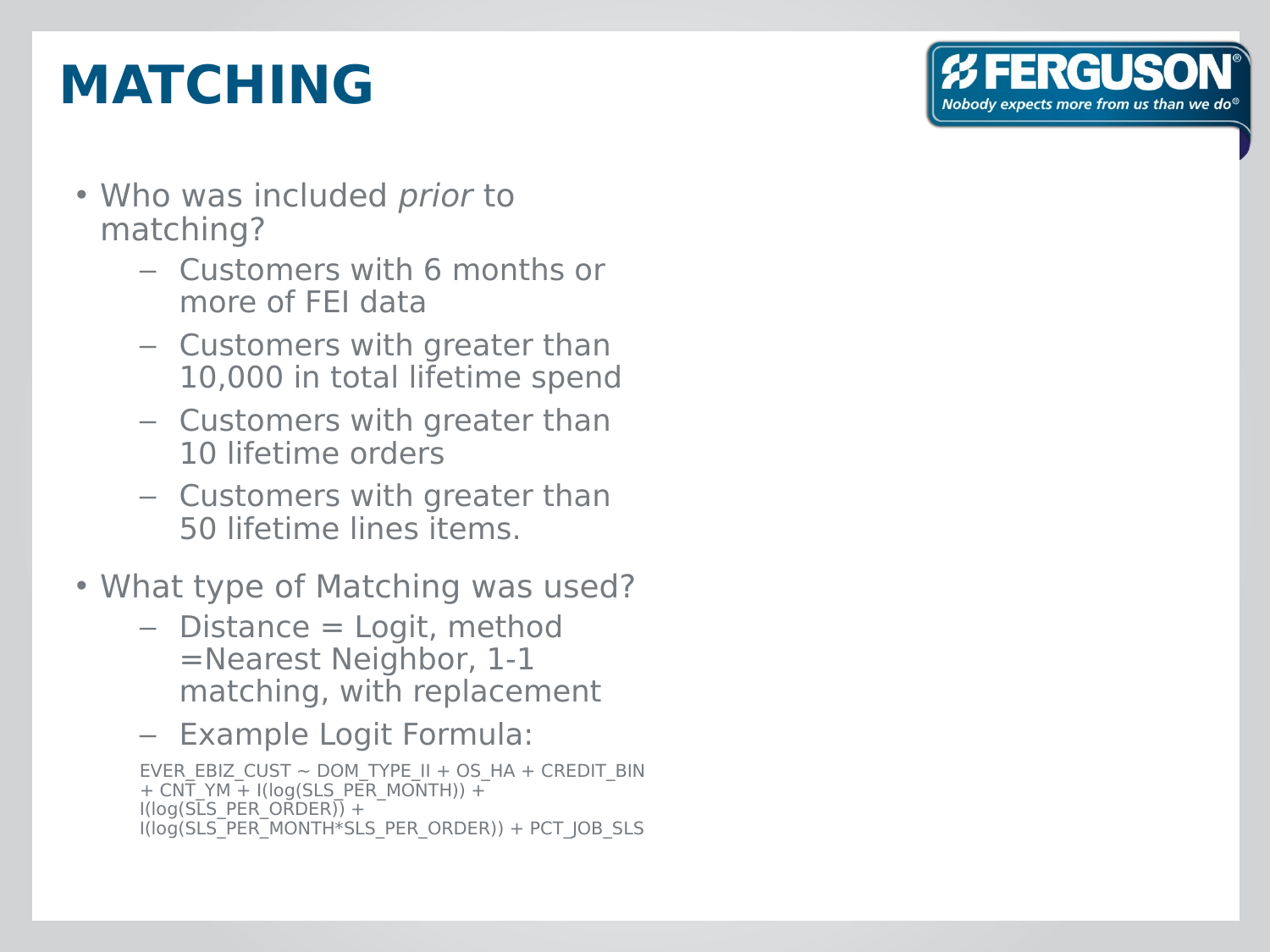

# Matching
Who was included prior to matching?
Customers with 6 months or more of FEI data
Customers with greater than 10,000 in total lifetime spend
Customers with greater than 10 lifetime orders
Customers with greater than 50 lifetime lines items.
What type of Matching was used?
Distance = Logit, method =Nearest Neighbor, 1-1 matching, with replacement
Example Logit Formula:
EVER_EBIZ_CUST ~ DOM_TYPE_II + OS_HA + CREDIT_BIN + CNT_YM + I(log(SLS_PER_MONTH)) + I(log(SLS_PER_ORDER)) + I(log(SLS_PER_MONTH*SLS_PER_ORDER)) + PCT_JOB_SLS